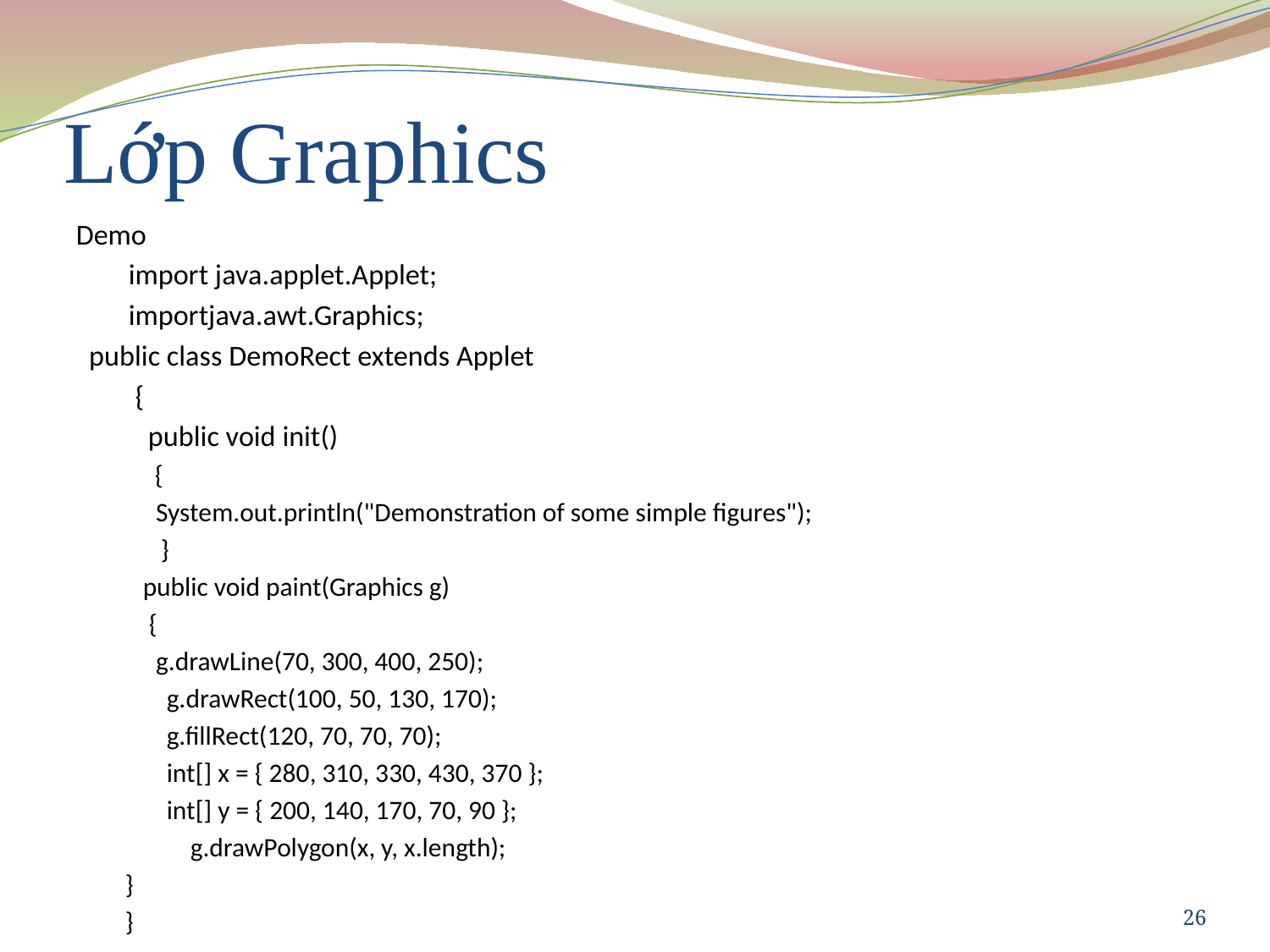

# Lớp Graphics

Demo
        import java.applet.Applet;
        importjava.awt.Graphics;
  public class DemoRect extends Applet
         {
           public void init()
     {
		System.out.println("Demonstration of some simple figures");
      }
   public void paint(Graphics g)
    {
	g.drawLine(70, 300, 400, 250);
       g.drawRect(100, 50, 130, 170);
       g.fillRect(120, 70, 70, 70);
       int[] x = { 280, 310, 330, 430, 370 };
       int[] y = { 200, 140, 170, 70, 90 };
           g.drawPolygon(x, y, x.length);
}
}
26